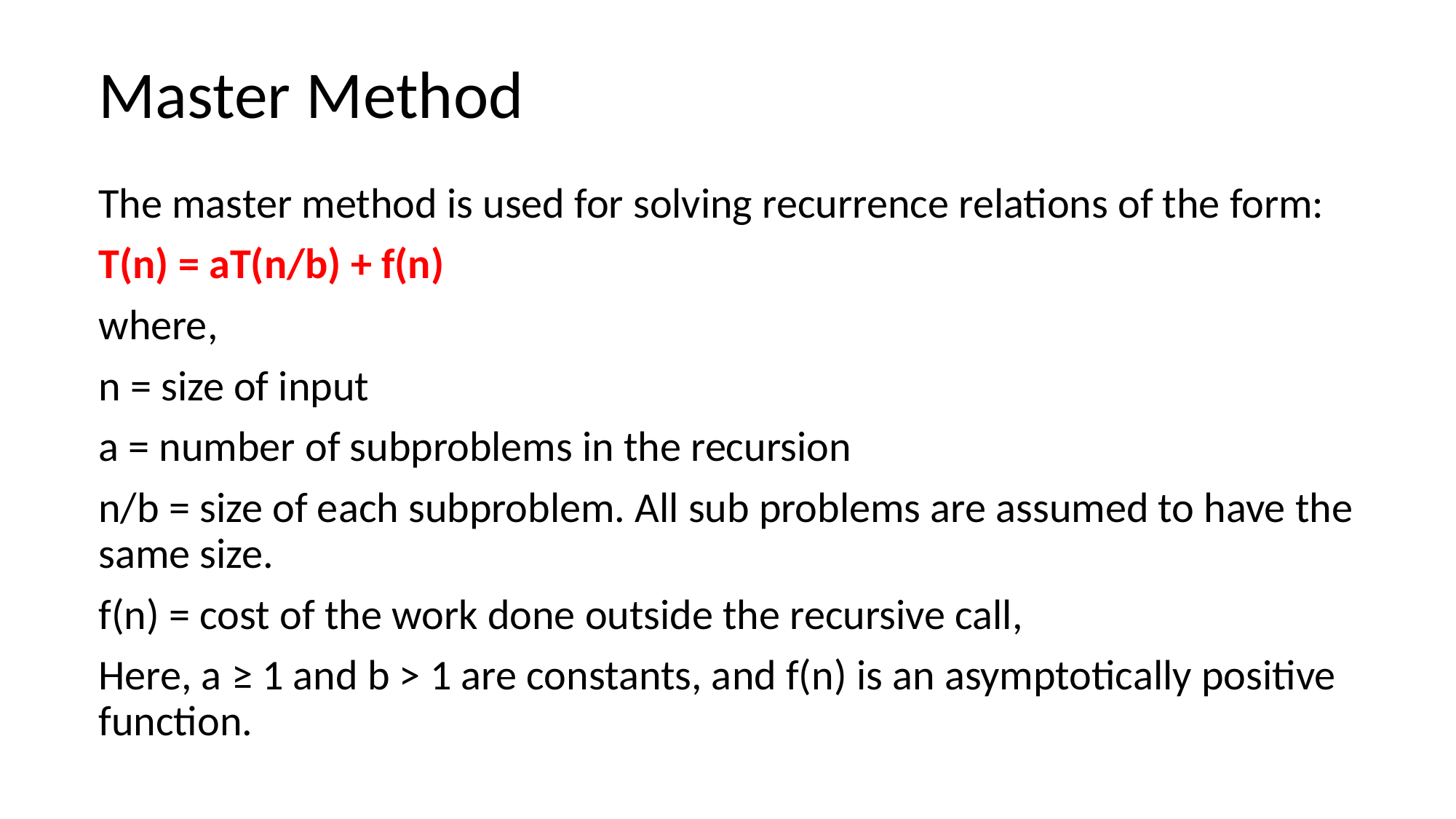

# Master Method
The master method is used for solving recurrence relations of the form:
T(n) = aT(n/b) + f(n)
where,
n = size of input
a = number of subproblems in the recursion
n/b = size of each subproblem. All sub problems are assumed to have the same size.
f(n) = cost of the work done outside the recursive call,
Here, a ≥ 1 and b > 1 are constants, and f(n) is an asymptotically positive function.